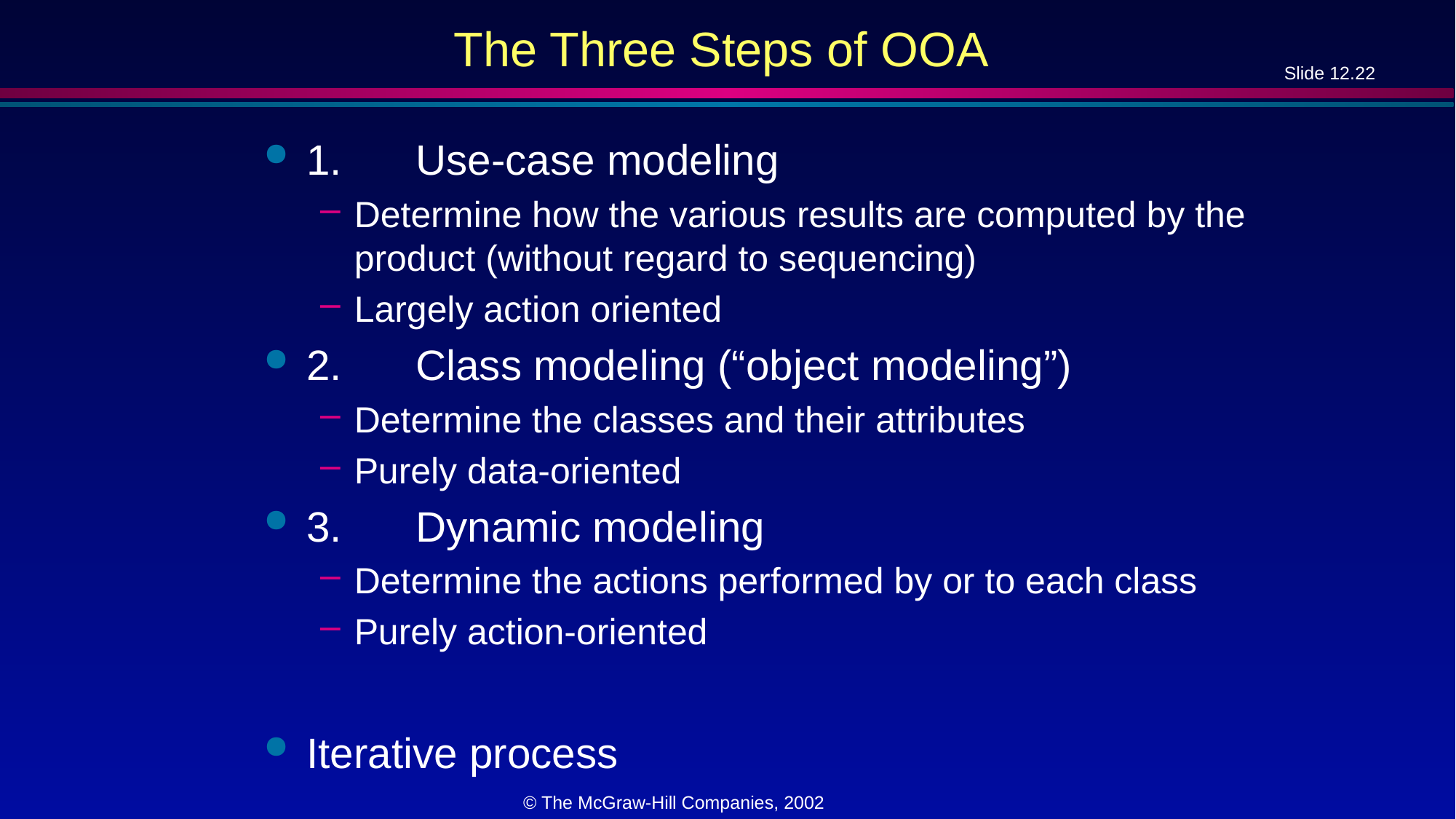

# The Three Steps of OOA
1.	Use-case modeling
Determine how the various results are computed by the product (without regard to sequencing)
Largely action oriented
2.	Class modeling (“object modeling”)
Determine the classes and their attributes
Purely data-oriented
3.	Dynamic modeling
Determine the actions performed by or to each class
Purely action-oriented

Iterative process